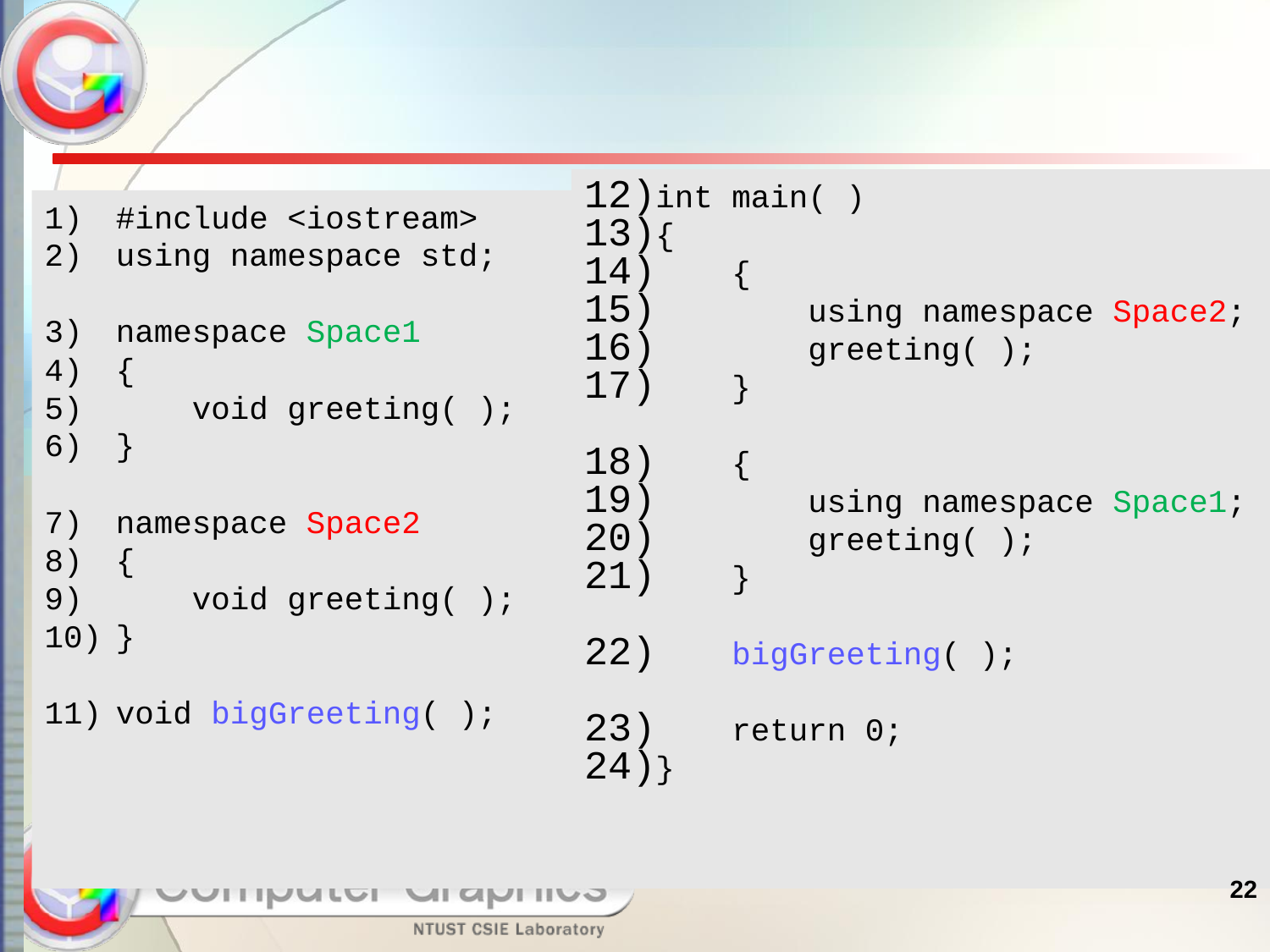

int main( )
{
    {
        using namespace Space2;
        greeting( );
    }

    {
        using namespace Space1;
        greeting( );
    }

    bigGreeting( );

    return 0;
}
#include <iostream>
using namespace std;

namespace Space1
{
    void greeting( );
}

namespace Space2
{
    void greeting( );
}

void bigGreeting( );
22